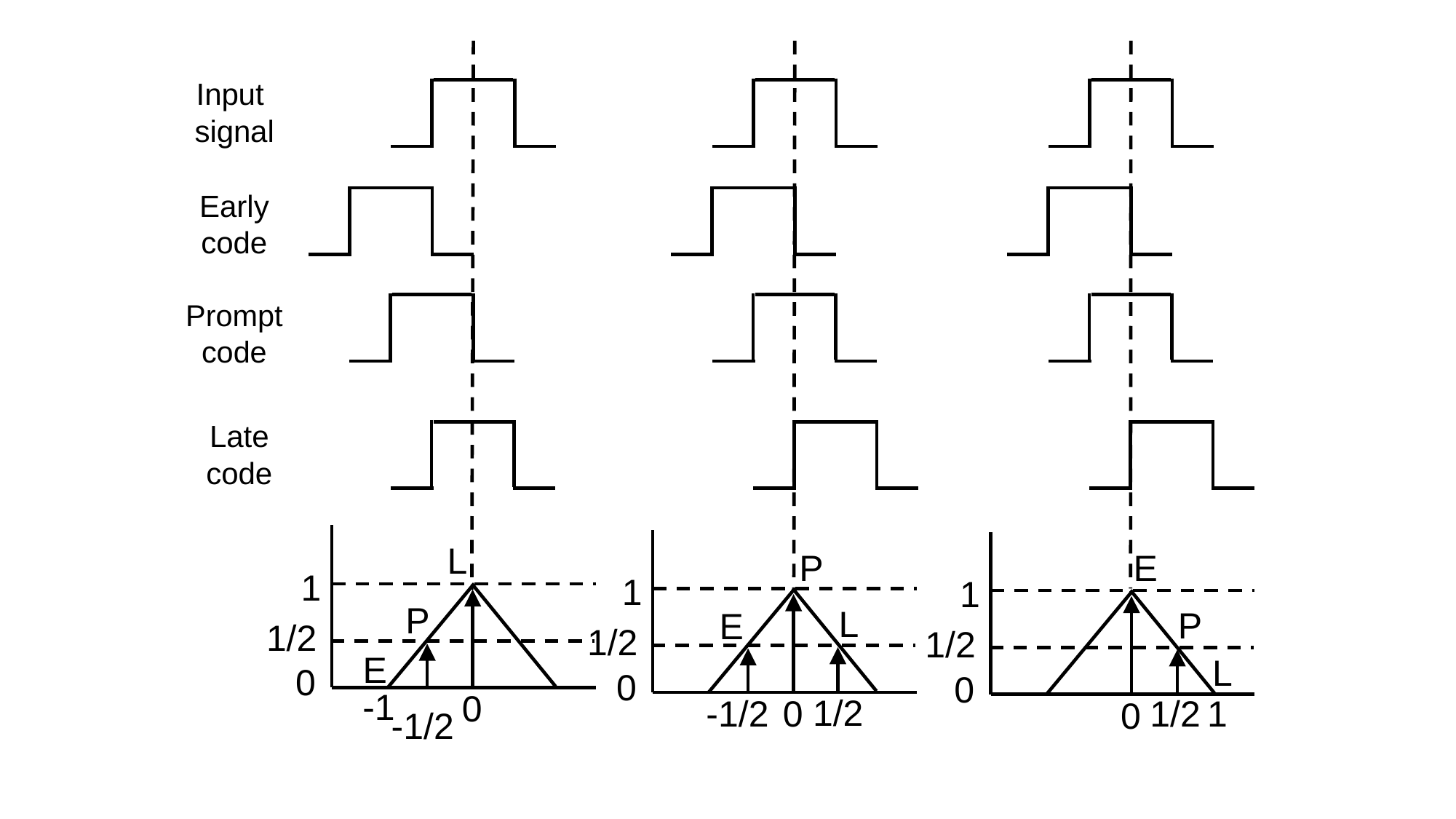

Input
signal
Early
code
Prompt
code
Late
code
L
1
P
1/2
E
0
-1
0
-1/2
P
1
L
E
1/2
0
1/2
-1/2
0
E
1
P
1/2
L
0
1
1/2
0